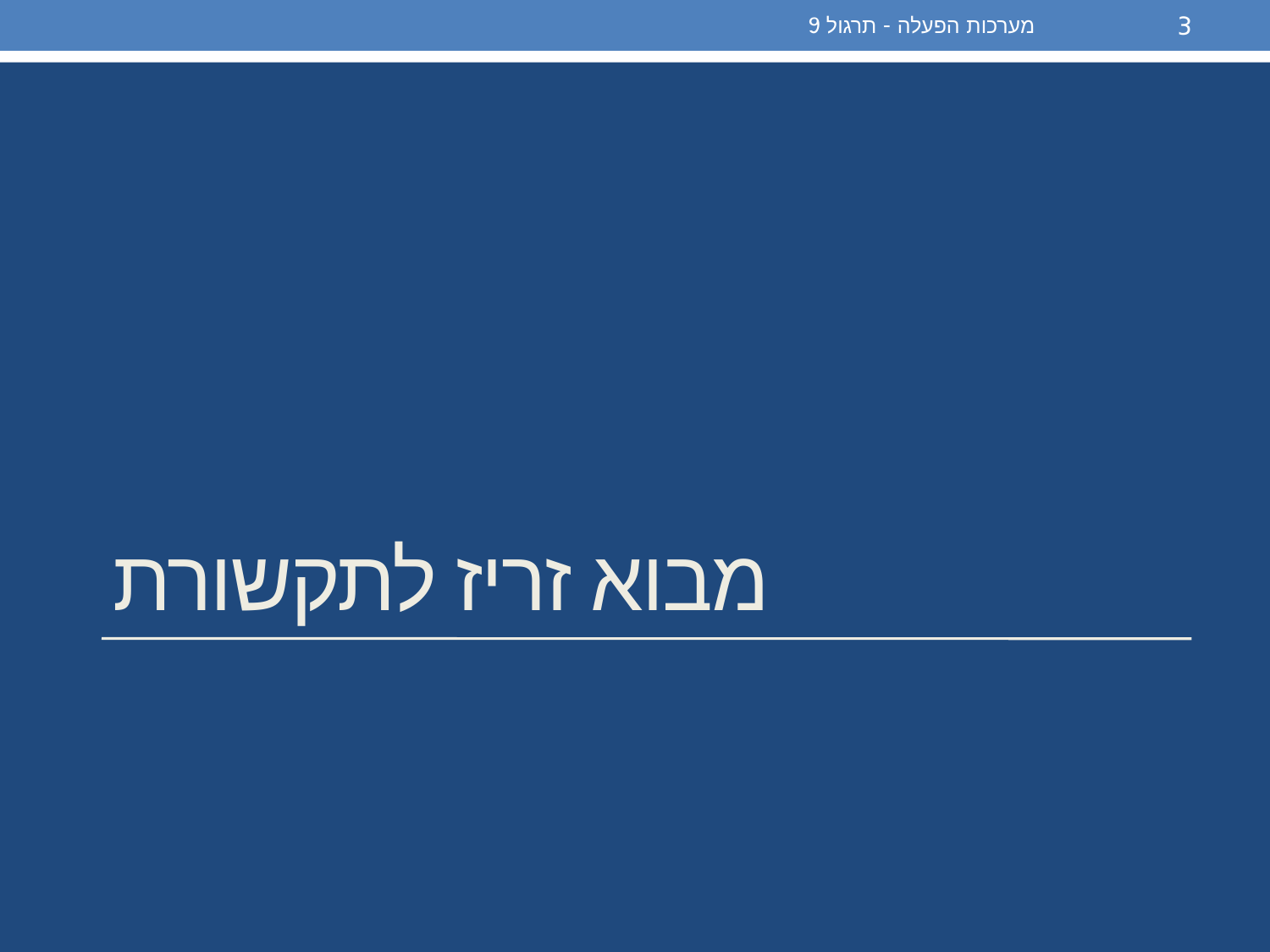

מערכות הפעלה - תרגול 9
3
# מבוא זריז לתקשורת